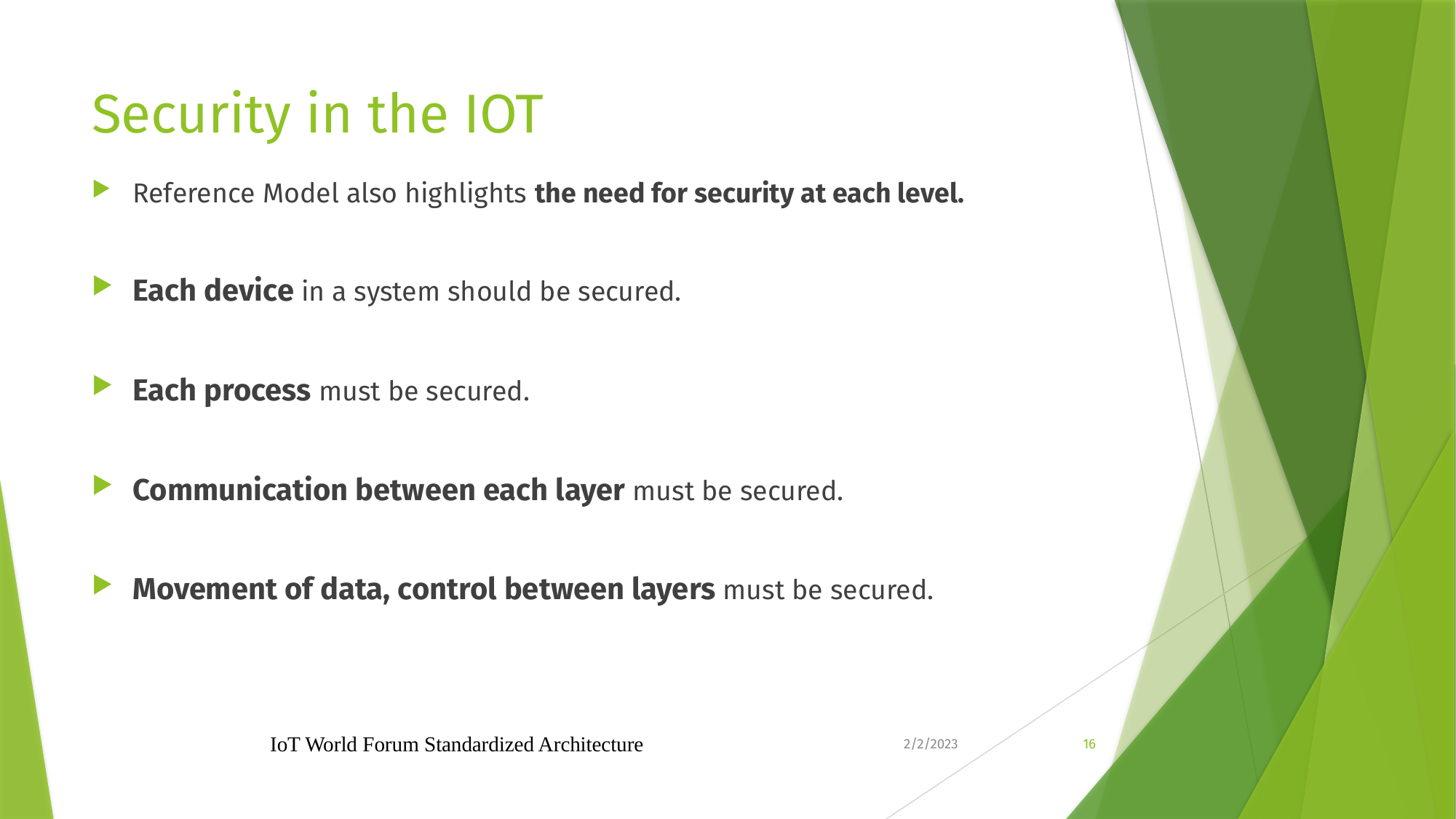

# Security in the IOT
Reference Model also highlights the need for security at each level.

Each device in a system should be secured.

Each process must be secured.

Communication between each layer must be secured.

Movement of data, control between layers must be secured.

IoT World Forum Standardized Architecture
2/2/2023
16